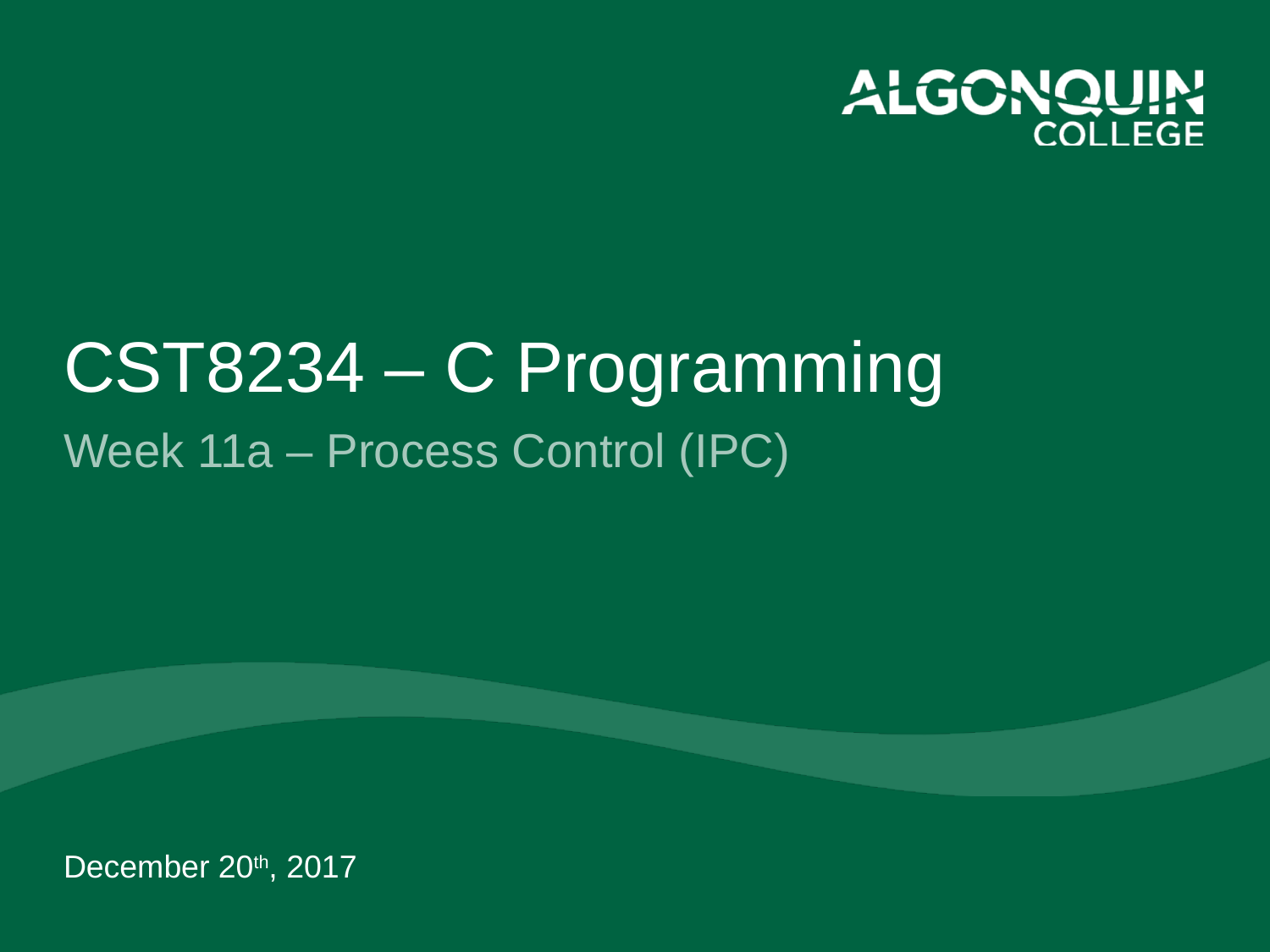

# CST8234 – C Programming
Week 11a – Process Control (IPC)
December 20th, 2017